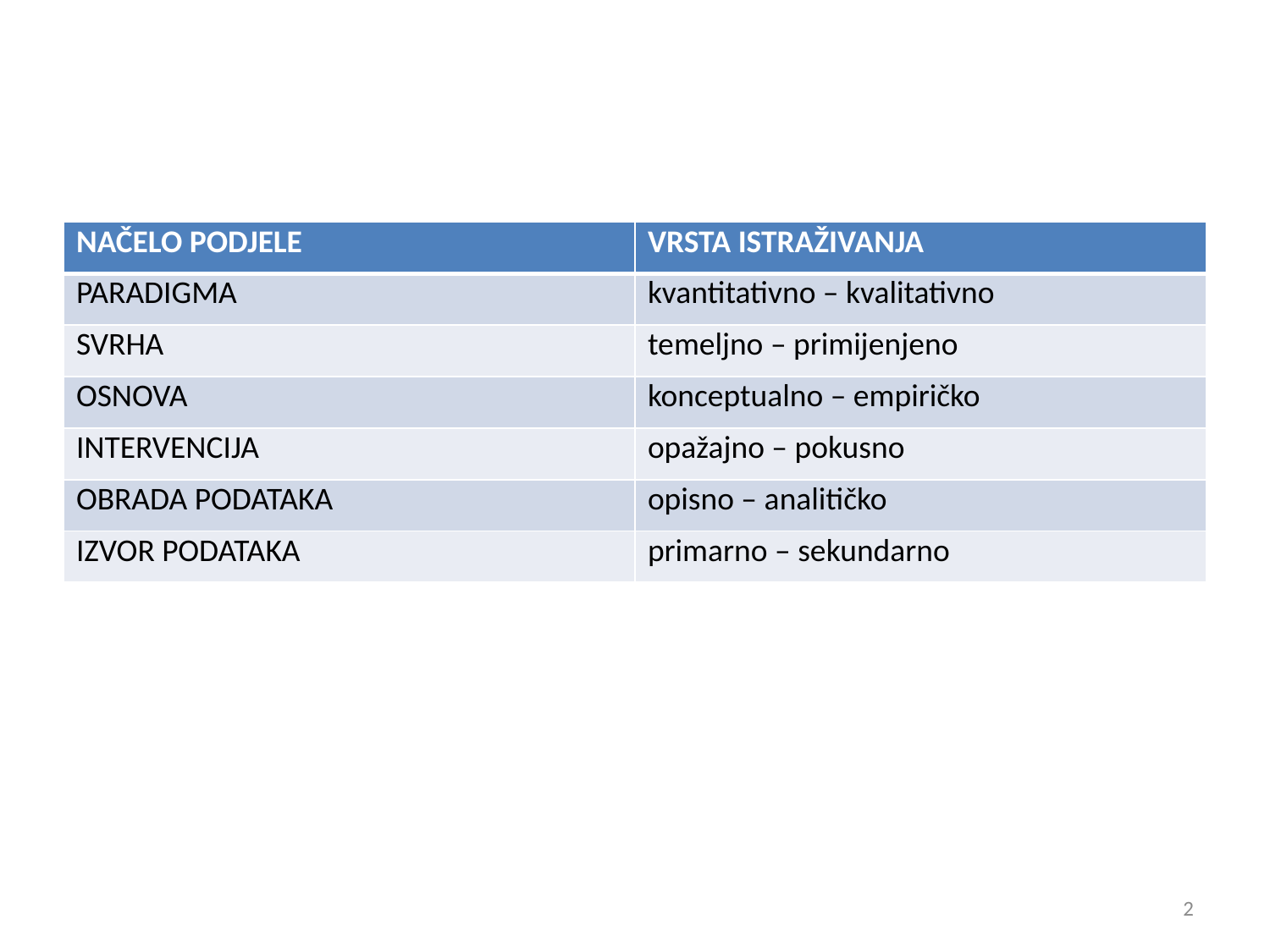

| NAČELO PODJELE | VRSTA ISTRAŽIVANJA |
| --- | --- |
| PARADIGMA | kvantitativno – kvalitativno |
| SVRHA | temeljno – primijenjeno |
| OSNOVA | konceptualno – empiričko |
| INTERVENCIJA | opažajno – pokusno |
| OBRADA PODATAKA | opisno – analitičko |
| IZVOR PODATAKA | primarno – sekundarno |
2